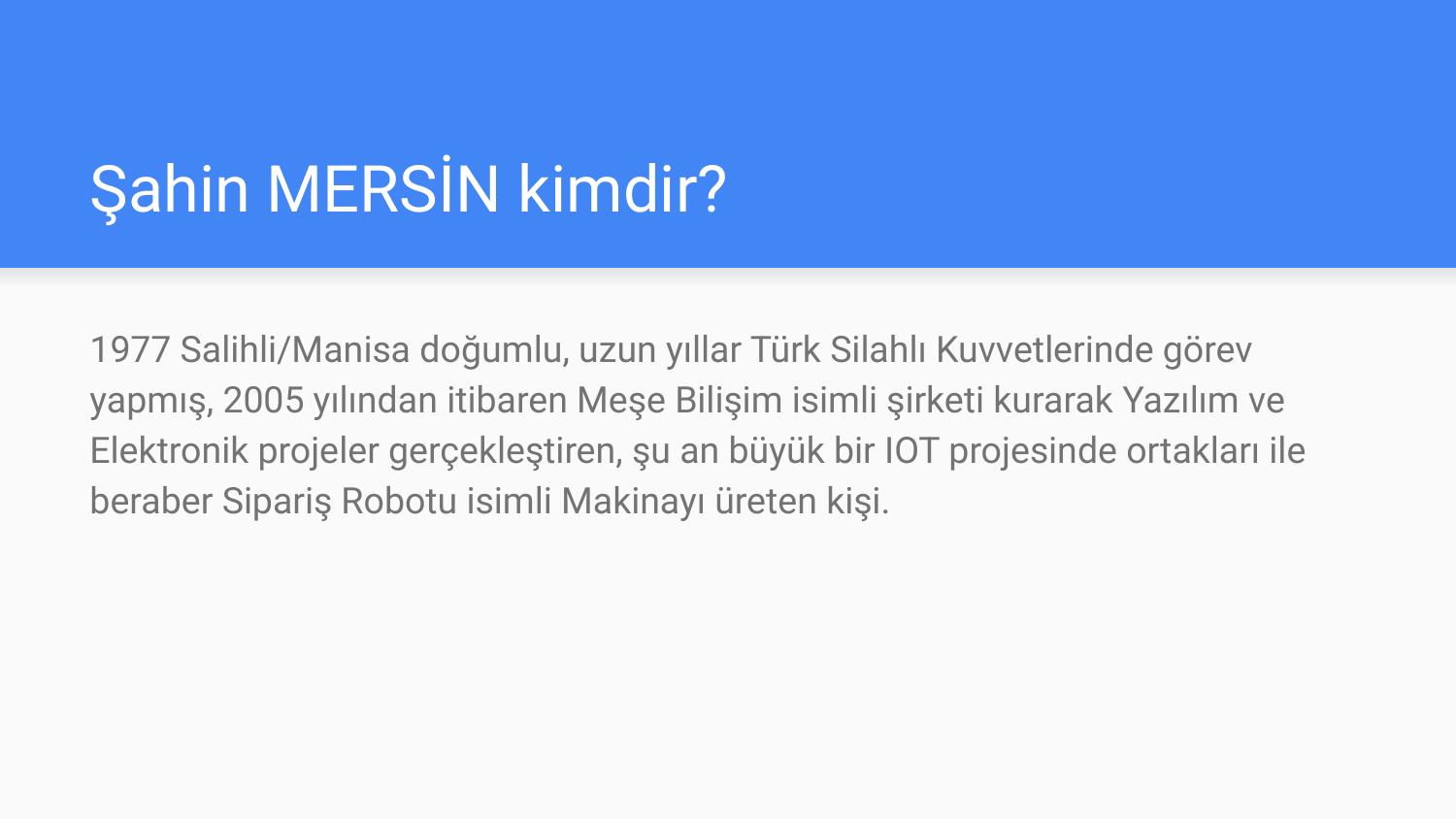

# Şahin MERSİN kimdir?
1977 Salihli/Manisa doğumlu, uzun yıllar Türk Silahlı Kuvvetlerinde görev yapmış, 2005 yılından itibaren Meşe Bilişim isimli şirketi kurarak Yazılım ve Elektronik projeler gerçekleştiren, şu an büyük bir IOT projesinde ortakları ile beraber Sipariş Robotu isimli Makinayı üreten kişi.